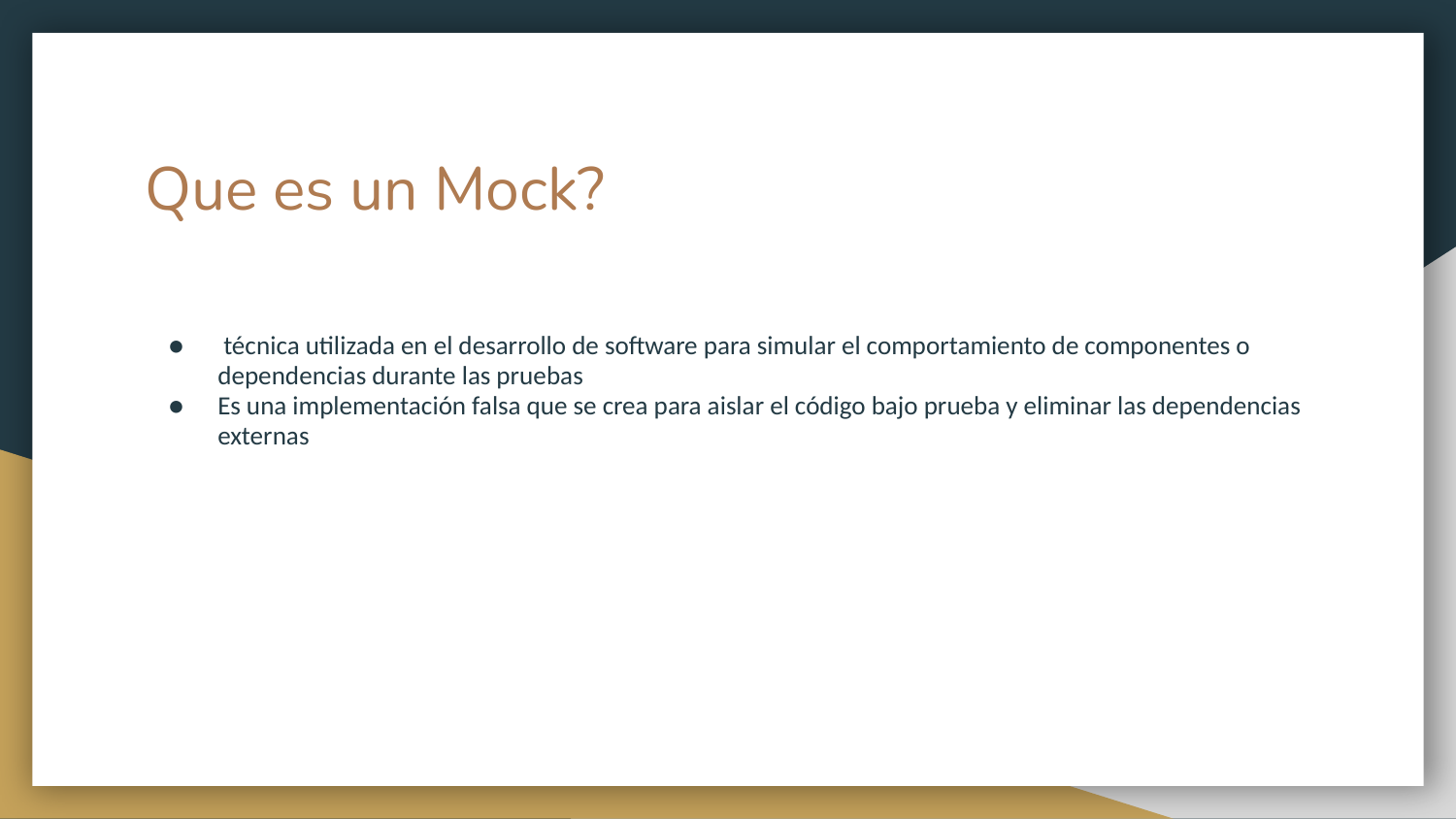

# Que es un Mock?
 técnica utilizada en el desarrollo de software para simular el comportamiento de componentes o dependencias durante las pruebas
Es una implementación falsa que se crea para aislar el código bajo prueba y eliminar las dependencias externas